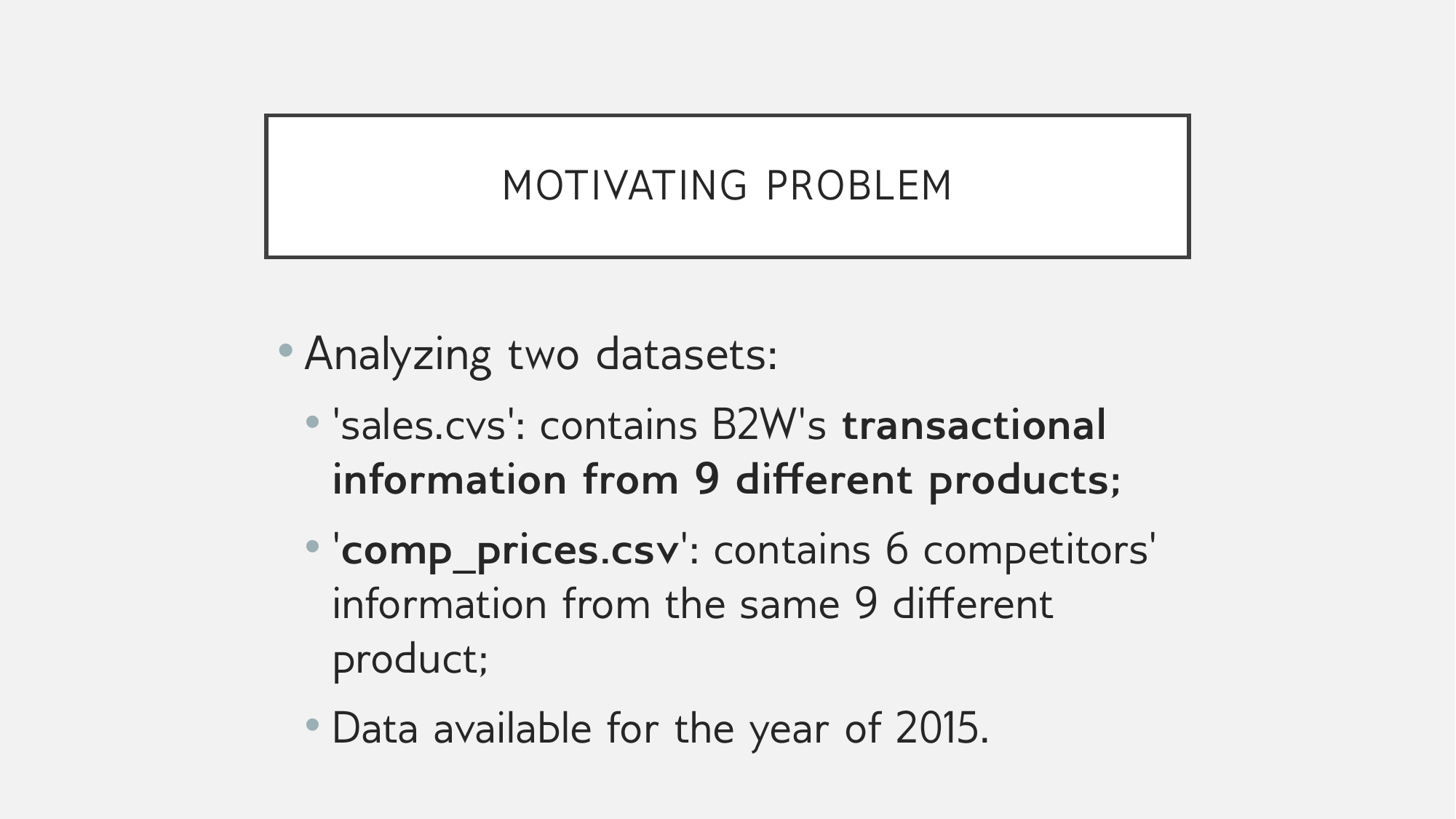

# Motivating problem
Analyzing two datasets:
'sales.cvs': contains B2W's transactional information from 9 different products;
'comp_prices.csv': contains 6 competitors' information from the same 9 different product;
Data available for the year of 2015.